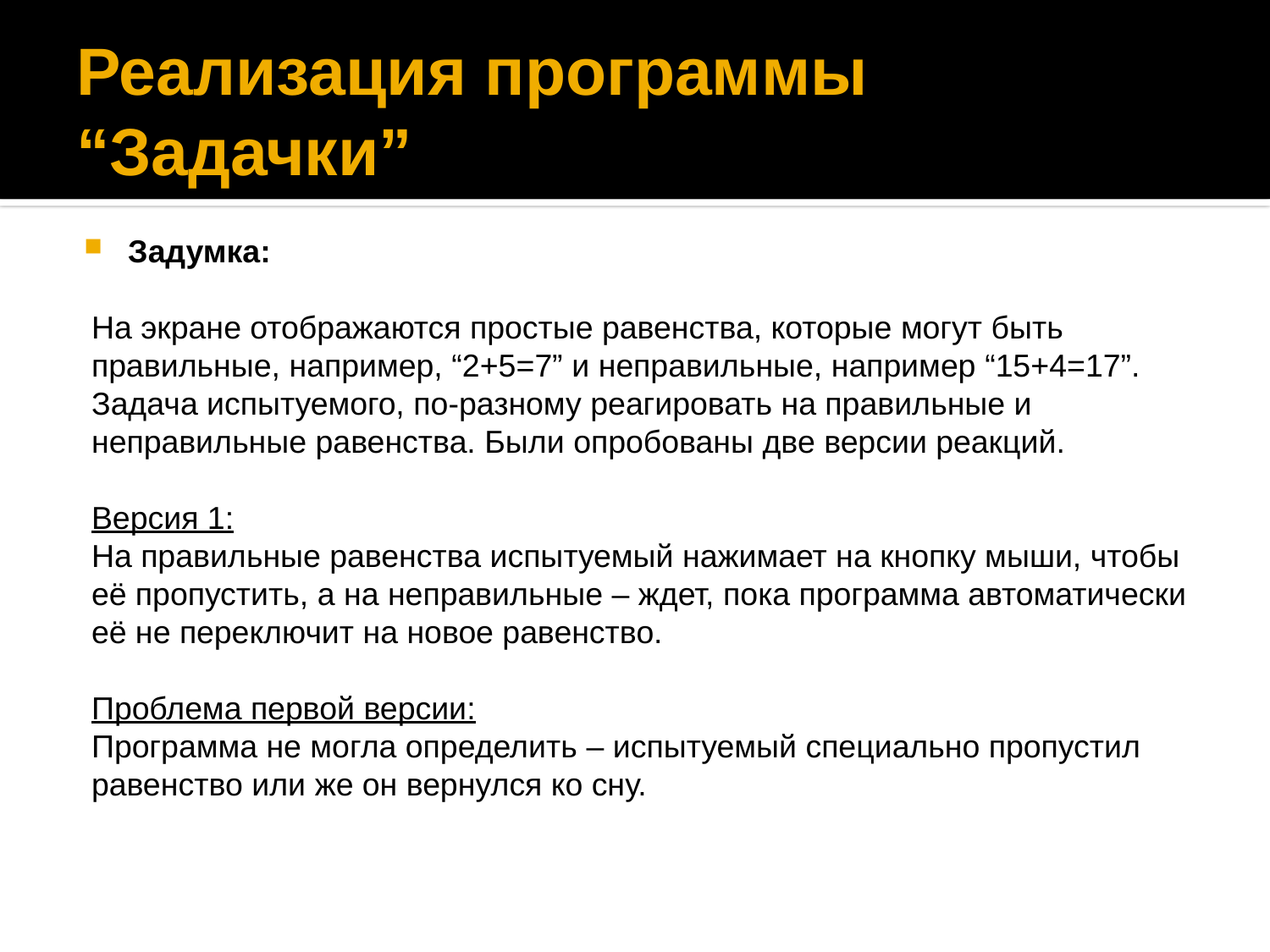

# Реализация программы “Задачки”
Задумка:

На экране отображаются простые равенства, которые могут быть правильные, например, “2+5=7” и неправильные, например “15+4=17”.  Задача испытуемого, по-разному реагировать на правильные и неправильные равенства. Были опробованы две версии реакций.

Версия 1:
На правильные равенства испытуемый нажимает на кнопку мыши, чтобы её пропустить, а на неправильные – ждет, пока программа автоматически её не переключит на новое равенство.

Проблема первой версии:
Программа не могла определить – испытуемый специально пропустил равенство или же он вернулся ко сну.